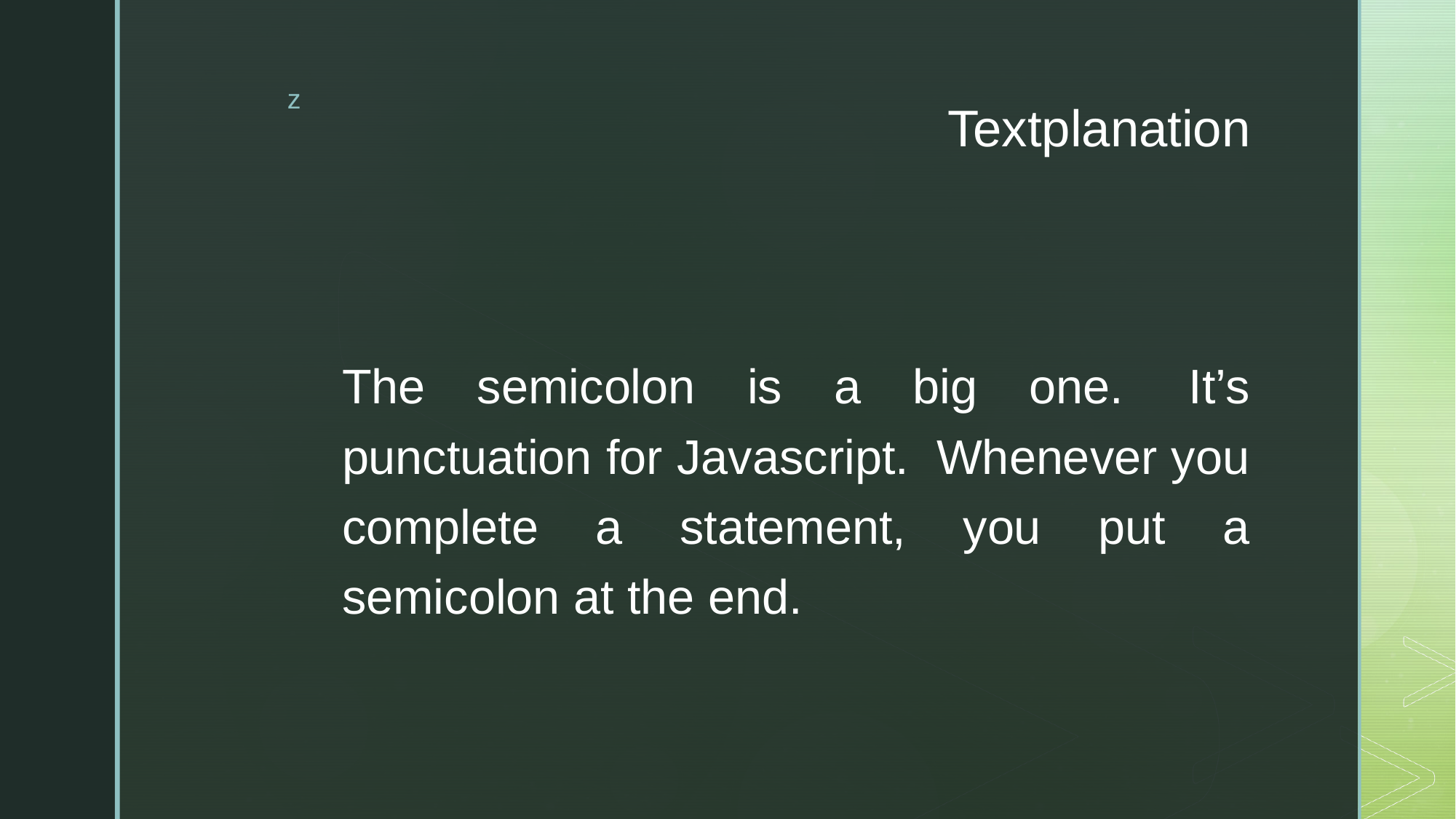

# Textplanation
The semicolon is a big one.  It’s punctuation for Javascript.  Whenever you complete a statement, you put a semicolon at the end.